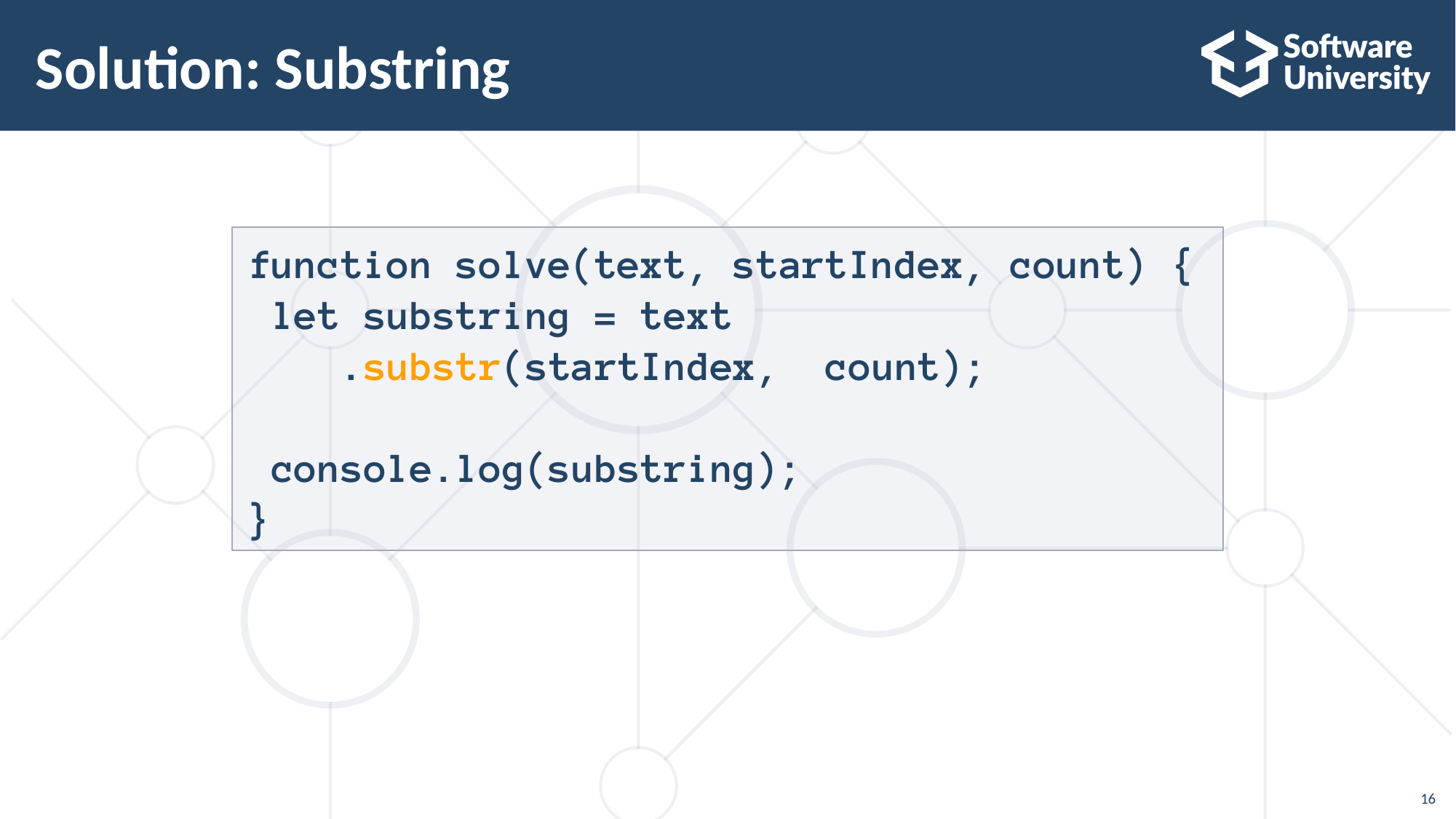

# Solution: Substring

function solve(text, startIndex, count) {
 let substring = text
    .substr(startIndex,  count);

 console.log(substring);
}
16